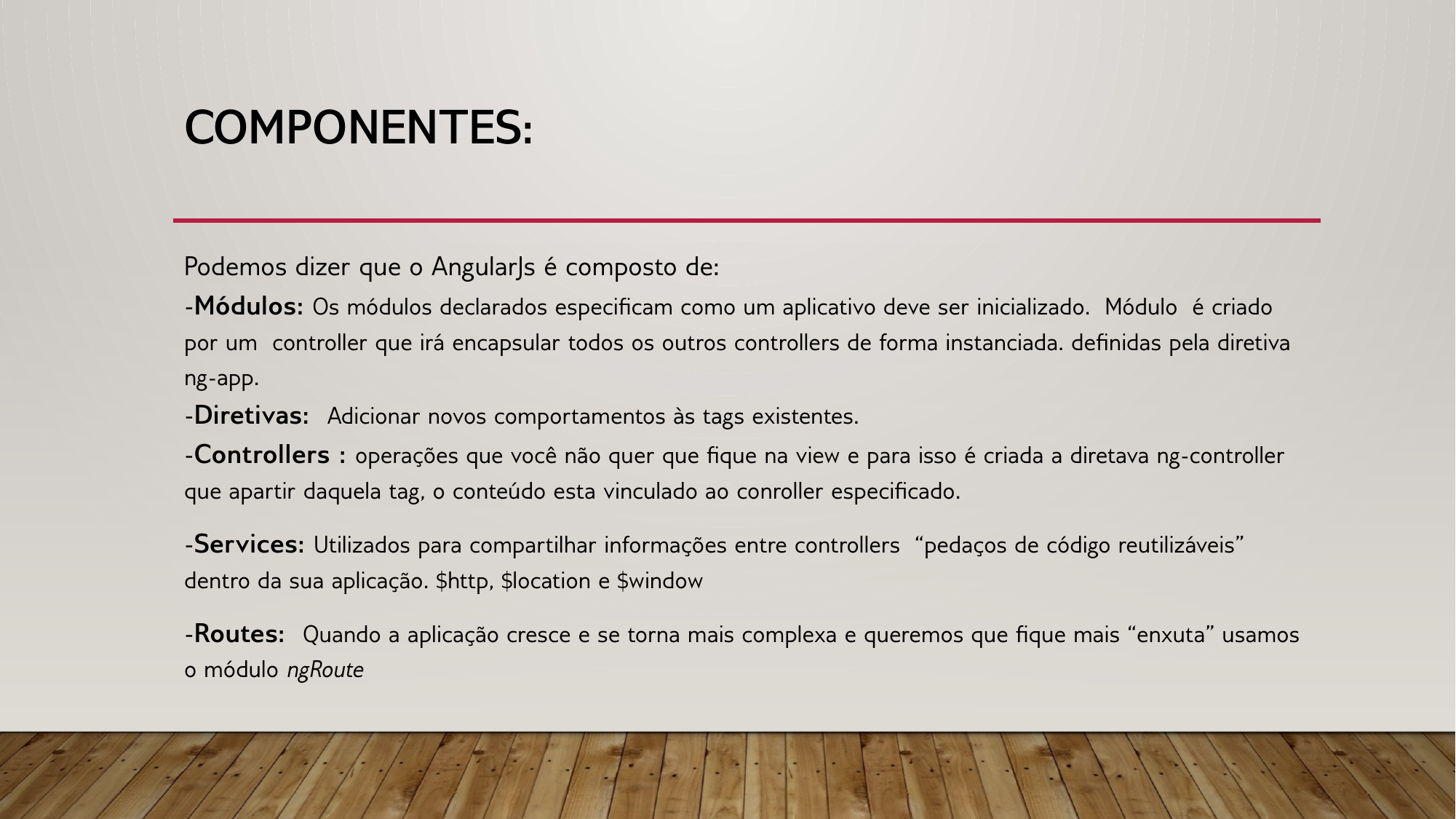

# Componentes:
Podemos dizer que o AngularJs é composto de:
-Módulos: Os módulos declarados especificam como um aplicativo deve ser inicializado.  Módulo  é criado  por um  controller que irá encapsular todos os outros controllers de forma instanciada. definidas pela diretiva ng-app.
-Diretivas:  Adicionar novos comportamentos às tags existentes.
-Controllers : operações que você não quer que fique na view e para isso é criada a diretava ng-controller que apartir daquela tag, o conteúdo esta vinculado ao conroller especificado.
-Services: Utilizados para compartilhar informações entre controllers  “pedaços de código reutilizáveis” dentro da sua aplicação. $http, $location e $window
-Routes:  Quando a aplicação cresce e se torna mais complexa e queremos que fique mais “enxuta” usamos o módulo ngRoute